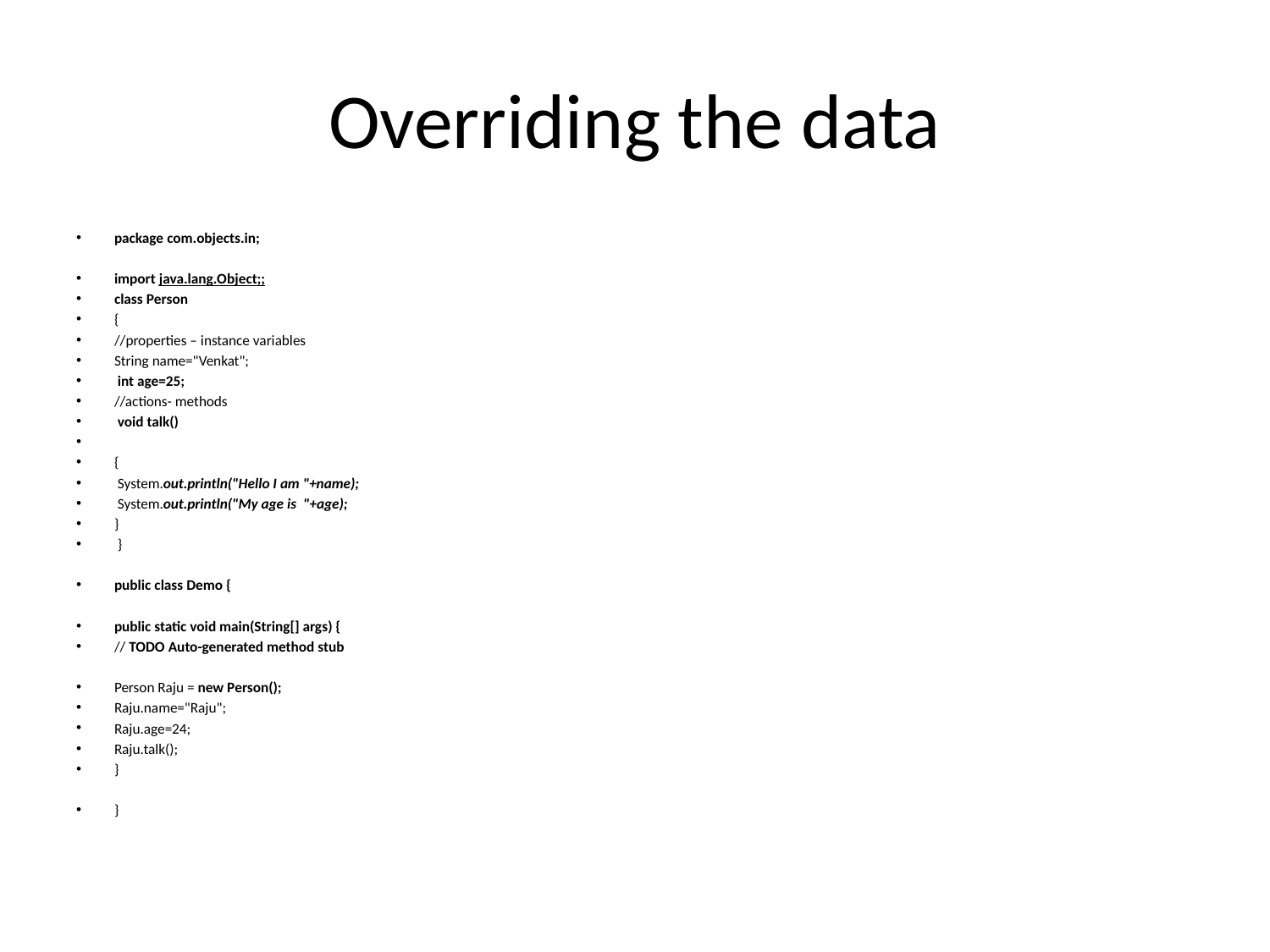

# Overriding the data
package com.objects.in;

import java.lang.Object;;
class Person
{
//properties – instance variables
String name="Venkat";
 int age=25;
//actions- methods
 void talk()

{
 System.out.println("Hello I am "+name);
 System.out.println("My age is  "+age);
}
 }

public class Demo {

public static void main(String[] args) {
// TODO Auto-generated method stub

Person Raju = new Person();
Raju.name="Raju";
Raju.age=24;
Raju.talk();
}

}